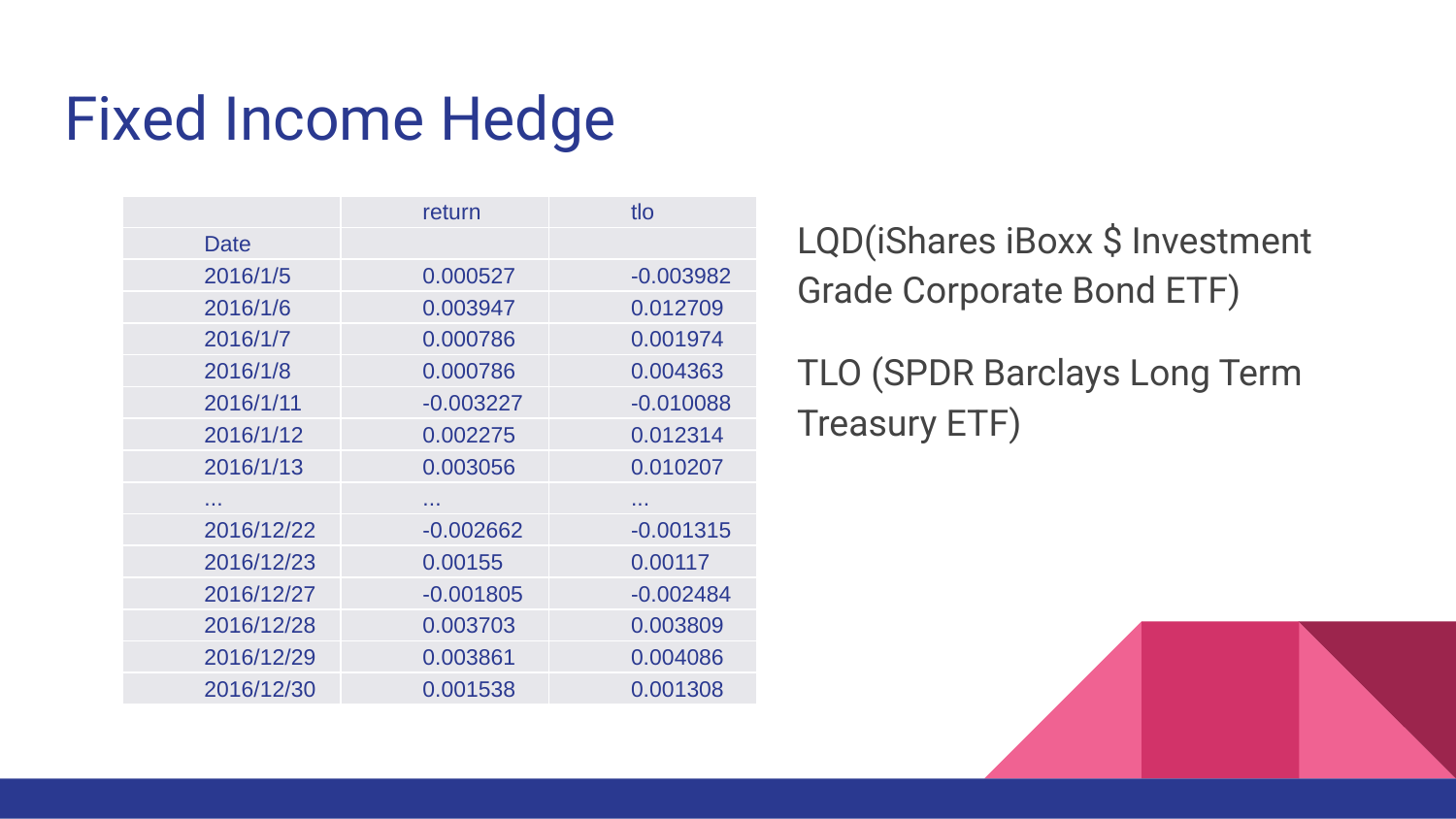

# Fixed Income Hedge
|  | return | tlo |
| --- | --- | --- |
| Date |  |  |
| 2016/1/5 | 0.000527 | -0.003982 |
| 2016/1/6 | 0.003947 | 0.012709 |
| 2016/1/7 | 0.000786 | 0.001974 |
| 2016/1/8 | 0.000786 | 0.004363 |
| 2016/1/11 | -0.003227 | -0.010088 |
| 2016/1/12 | 0.002275 | 0.012314 |
| 2016/1/13 | 0.003056 | 0.010207 |
| ... | ... | ... |
| 2016/12/22 | -0.002662 | -0.001315 |
| 2016/12/23 | 0.00155 | 0.00117 |
| 2016/12/27 | -0.001805 | -0.002484 |
| 2016/12/28 | 0.003703 | 0.003809 |
| 2016/12/29 | 0.003861 | 0.004086 |
| 2016/12/30 | 0.001538 | 0.001308 |
LQD(iShares iBoxx $ Investment Grade Corporate Bond ETF)
TLO (SPDR Barclays Long Term Treasury ETF)